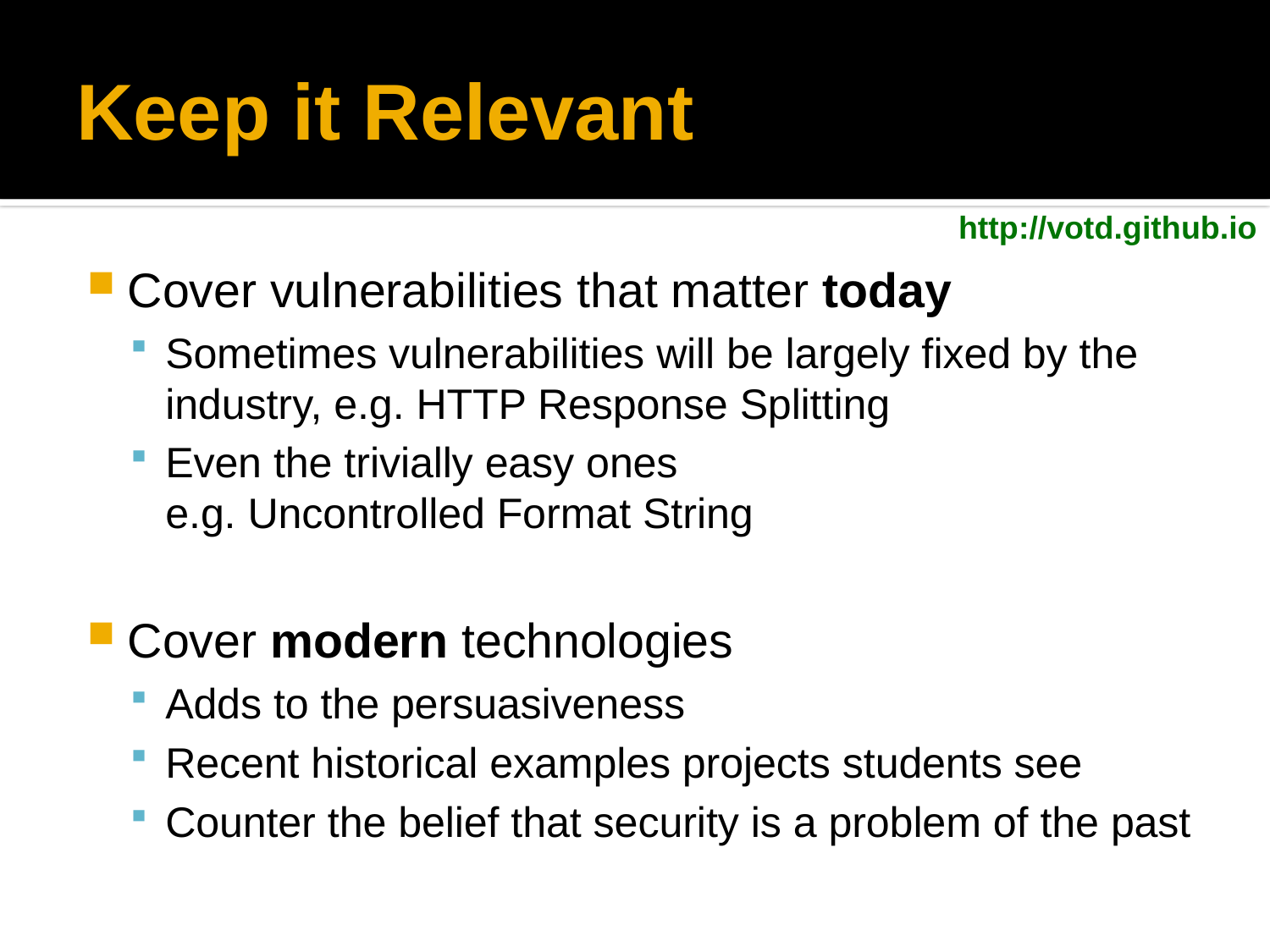

# Keep it Relevant
Cover vulnerabilities that matter today
Sometimes vulnerabilities will be largely fixed by the industry, e.g. HTTP Response Splitting
Even the trivially easy ones
e.g. Uncontrolled Format String

Cover modern technologies
Adds to the persuasiveness
Recent historical examples projects students see
Counter the belief that security is a problem of the past